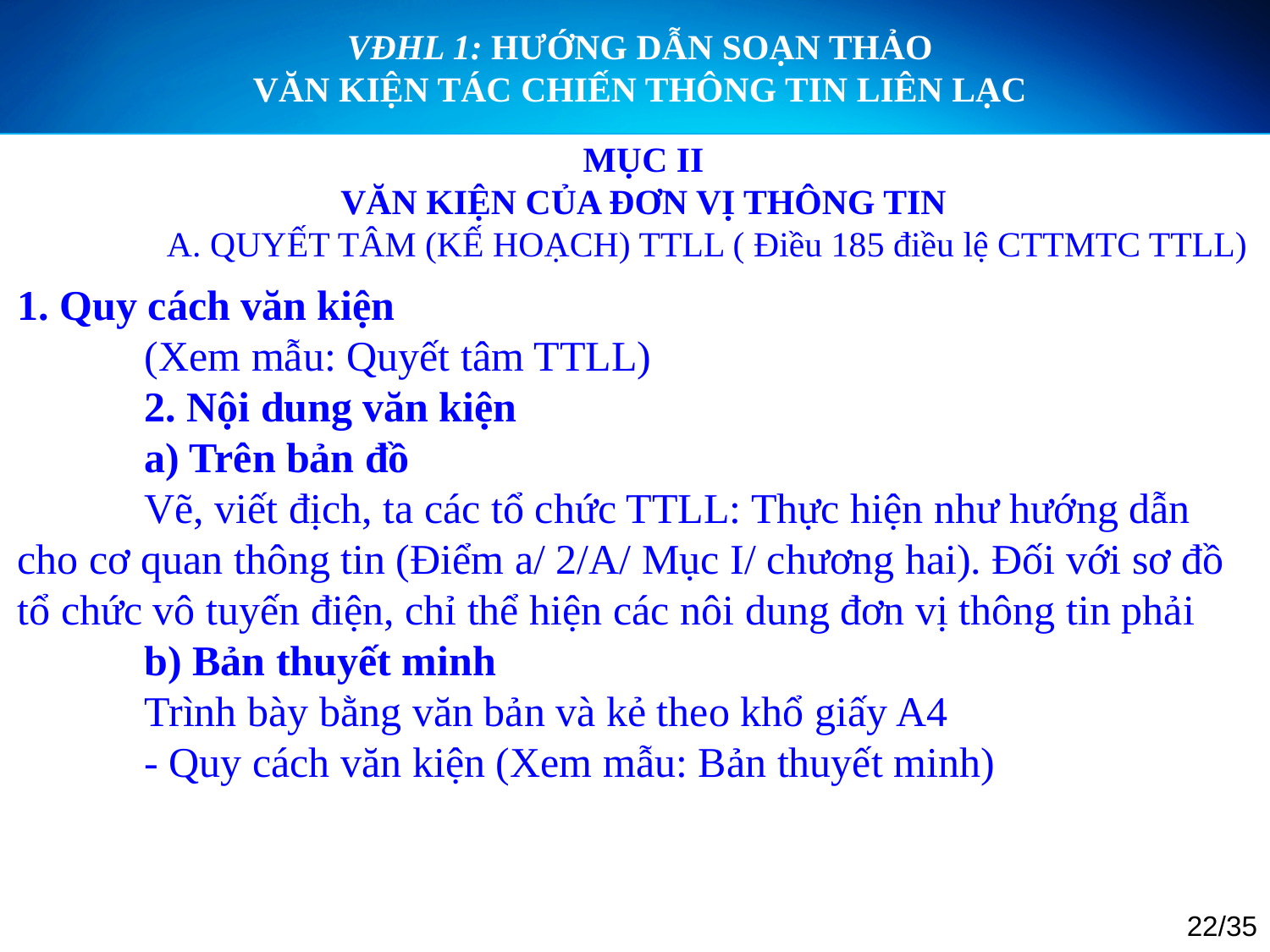

VĐHL 1: HƯỚNG DẪN SOẠN THẢO
VĂN KIỆN TÁC CHIẾN THÔNG TIN LIÊN LẠC
MỤC II
VĂN KIỆN CỦA ĐƠN VỊ THÔNG TIN
	A. QUYẾT TÂM (KẾ HOẠCH) TTLL ( Điều 185 điều lệ CTTMTC TTLL)
1. Quy cách văn kiện
	(Xem mẫu: Quyết tâm TTLL)
	2. Nội dung văn kiện
	a) Trên bản đồ
	Vẽ, viết địch, ta các tổ chức TTLL: Thực hiện như hướng dẫn cho cơ quan thông tin (Điểm a/ 2/A/ Mục I/ chương hai). Đối với sơ đồ tổ chức vô tuyến điện, chỉ thể hiện các nôi dung đơn vị thông tin phải
	b) Bản thuyết minh
	Trình bày bằng văn bản và kẻ theo khổ giấy A4
	- Quy cách văn kiện (Xem mẫu: Bản thuyết minh)

22/35